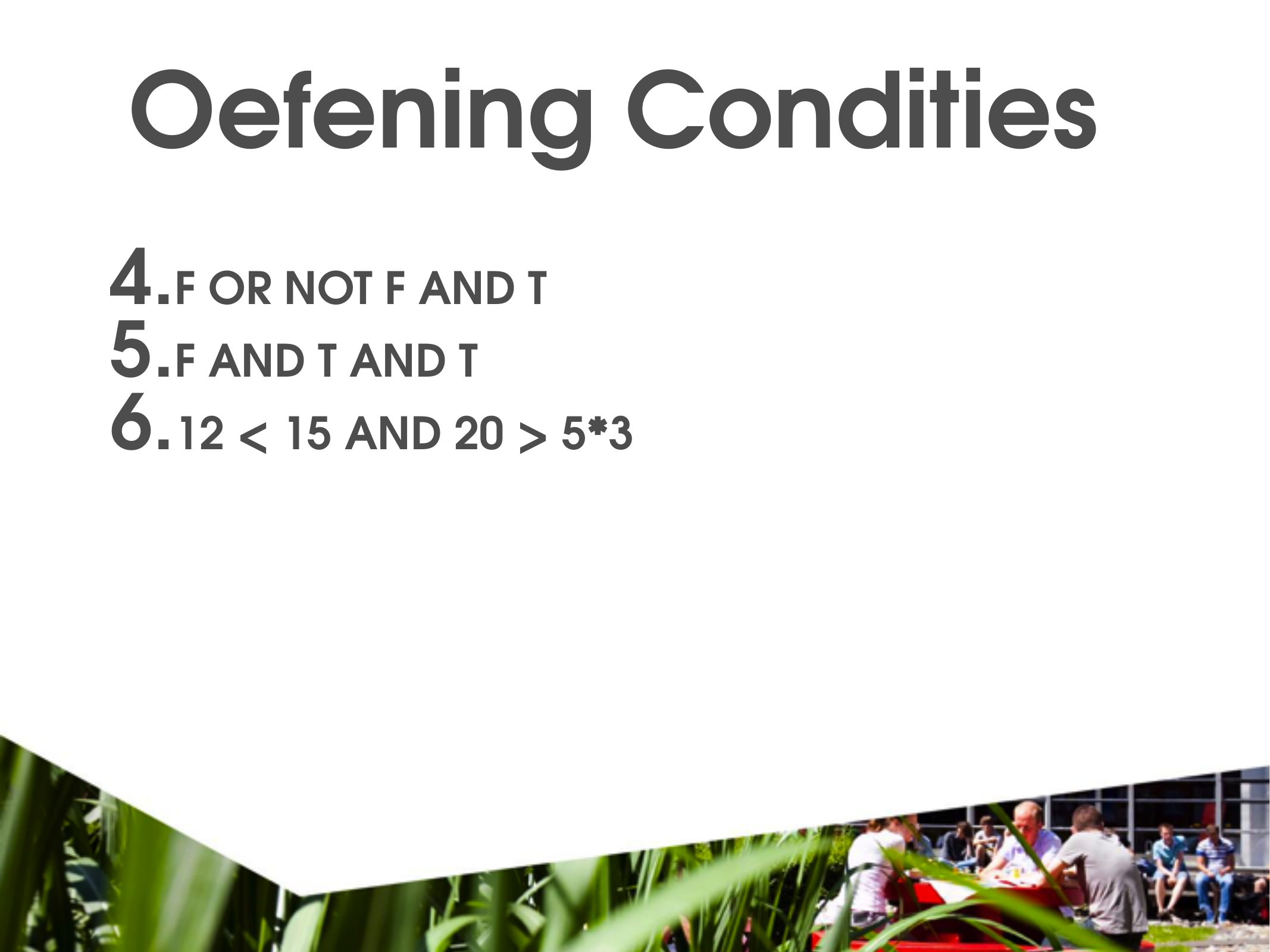

# Oefening Condities
F OR NOT F AND T
F AND T AND T
12 < 15 AND 20 > 5*3